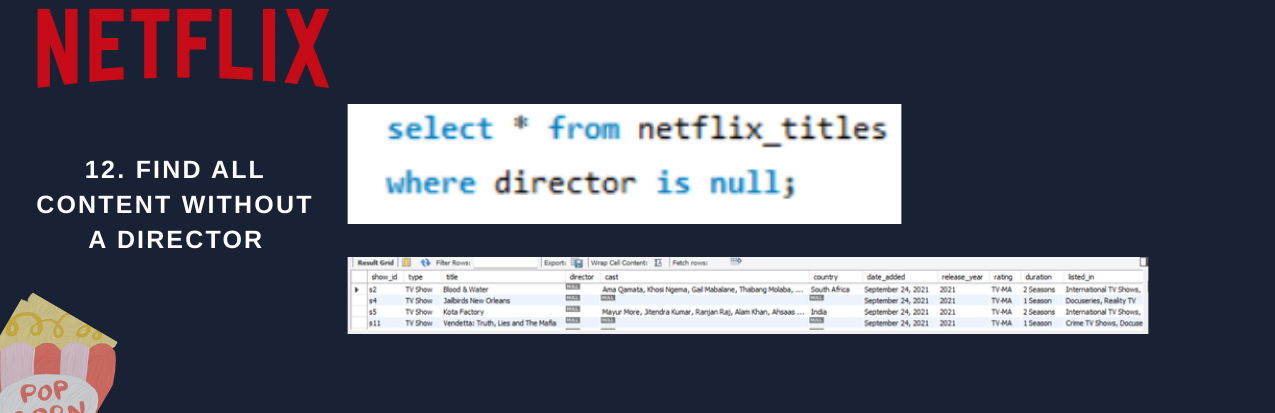

12. FIND ALL CONTENT WITHOUT A DIRECTOR